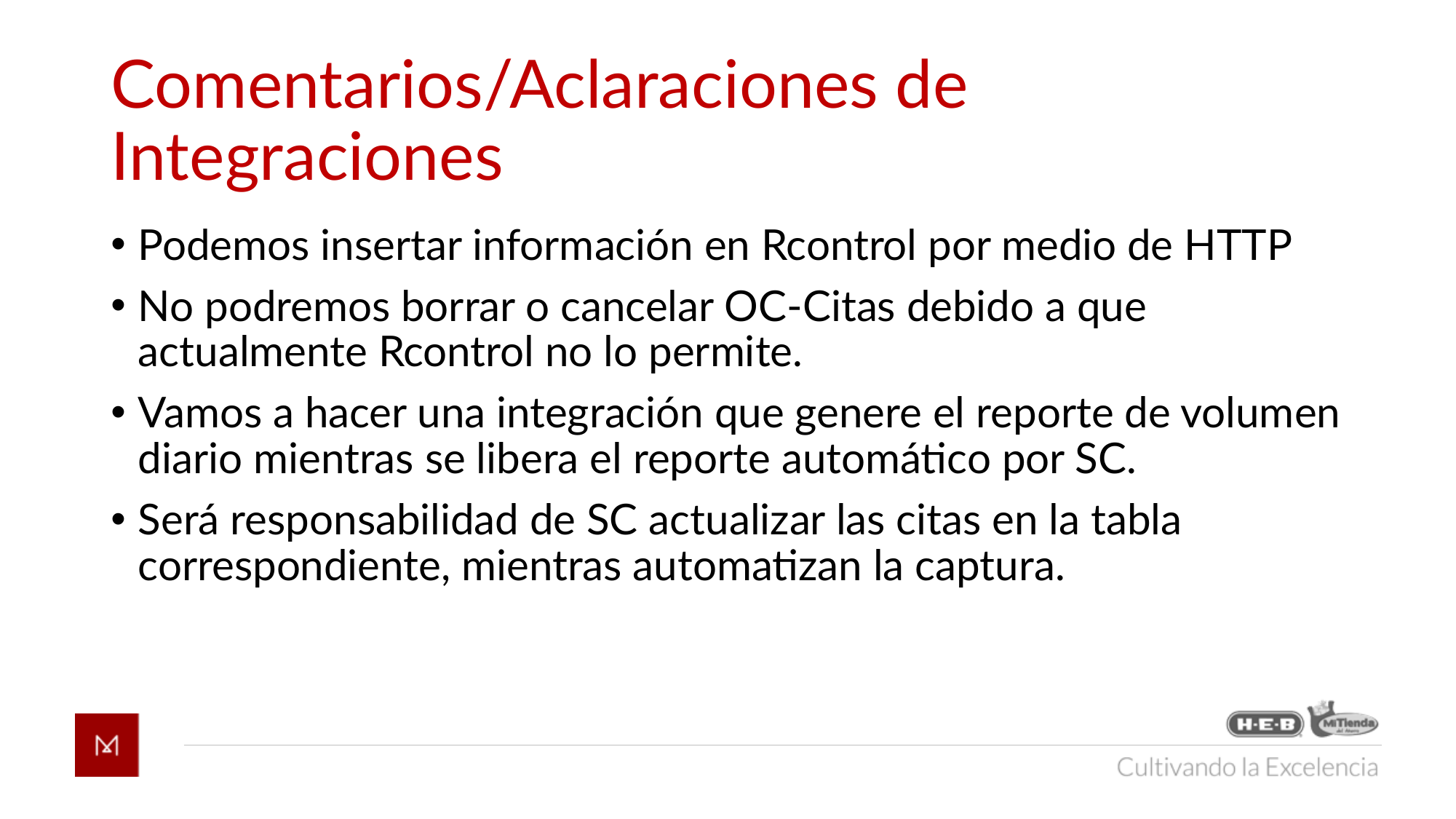

# Comentarios/Aclaraciones de Integraciones
Podemos insertar información en Rcontrol por medio de HTTP
No podremos borrar o cancelar OC-Citas debido a que actualmente Rcontrol no lo permite.
Vamos a hacer una integración que genere el reporte de volumen diario mientras se libera el reporte automático por SC.
Será responsabilidad de SC actualizar las citas en la tabla correspondiente, mientras automatizan la captura.